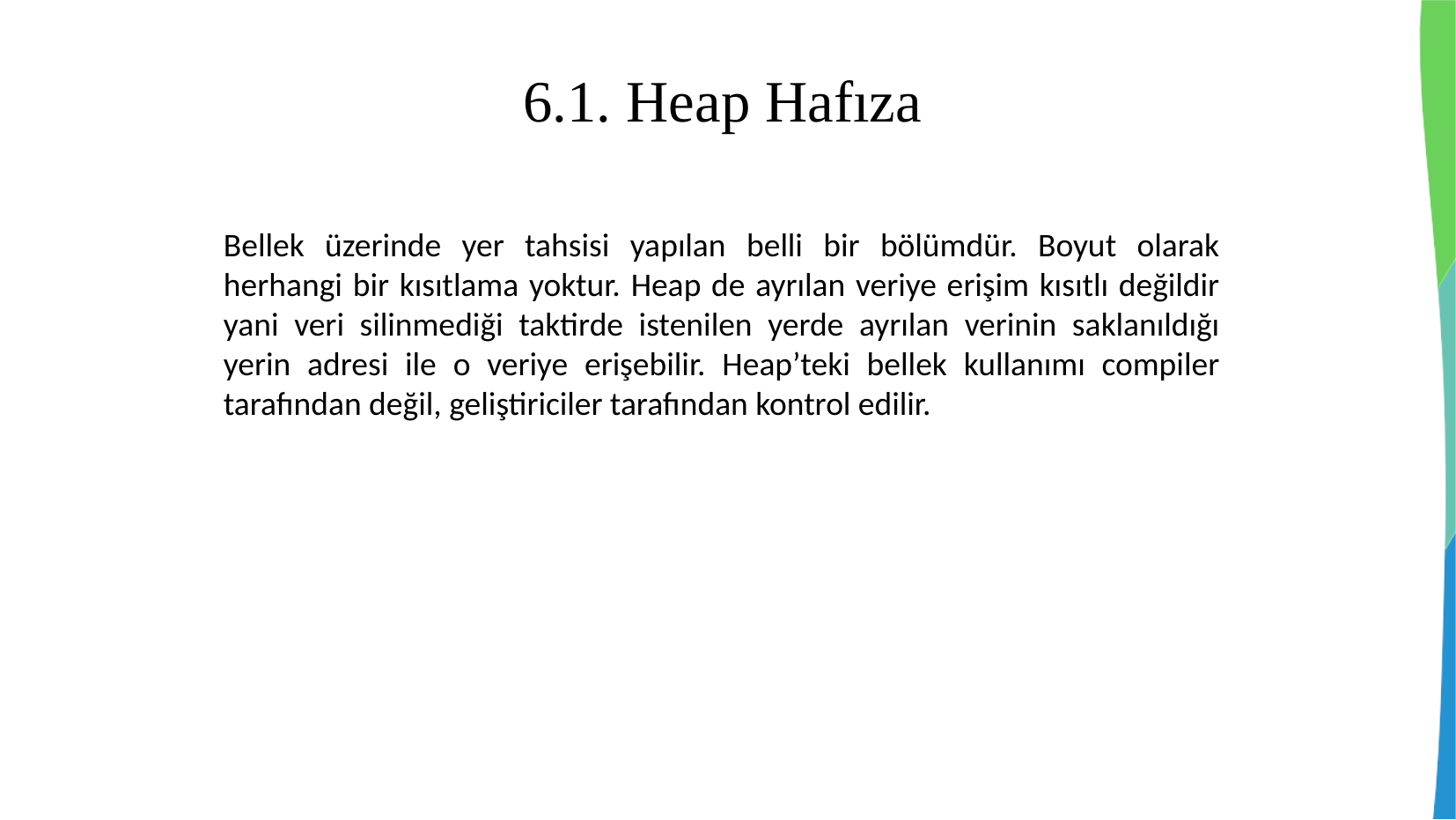

6.1. Heap Hafıza
Bellek üzerinde yer tahsisi yapılan belli bir bölümdür. Boyut olarak herhangi bir kısıtlama yoktur. Heap de ayrılan veriye erişim kısıtlı değildir yani veri silinmediği taktirde istenilen yerde ayrılan verinin saklanıldığı yerin adresi ile o veriye erişebilir. Heap’teki bellek kullanımı compiler tarafından değil, geliştiriciler tarafından kontrol edilir.